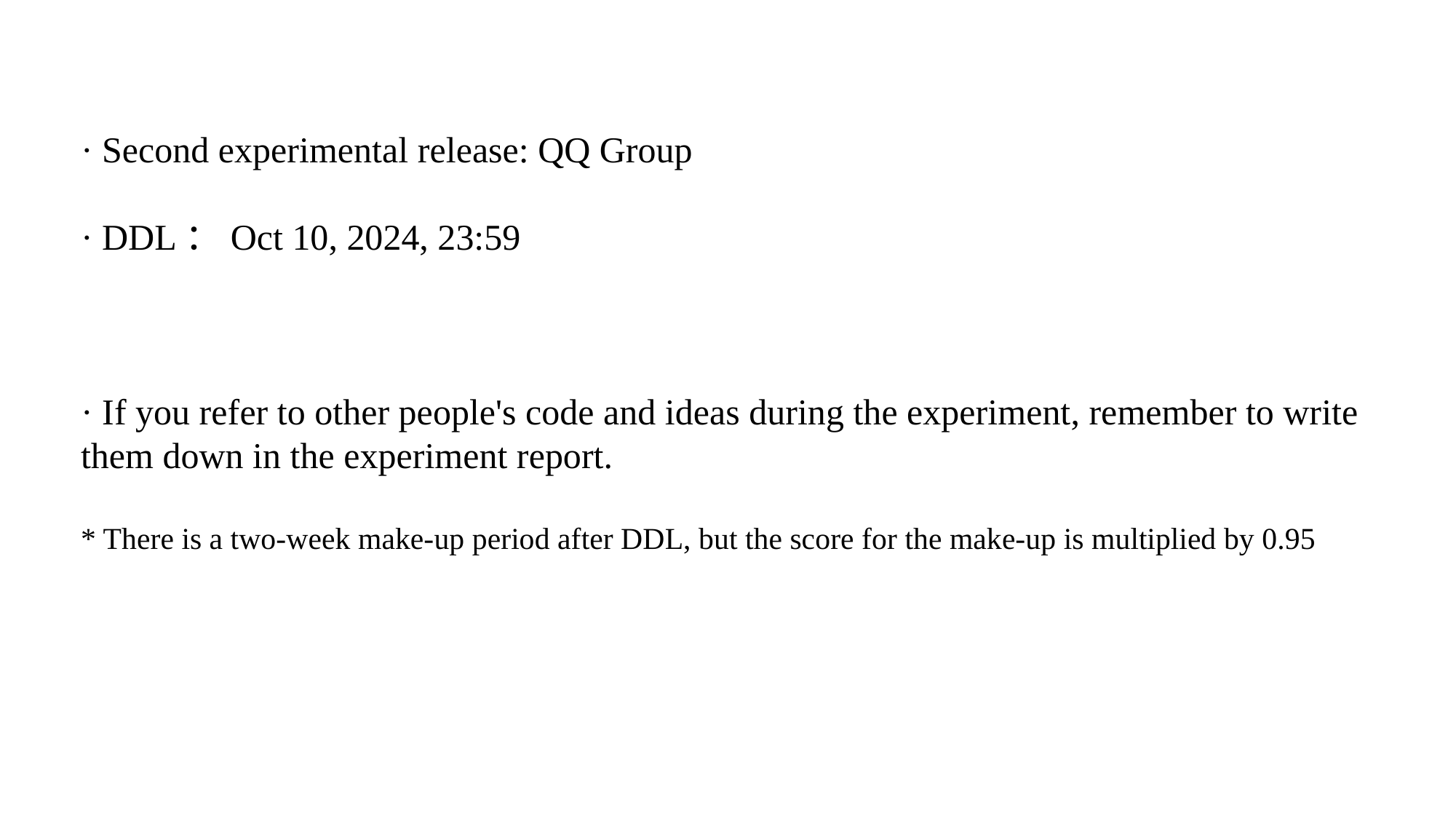

· Second experimental release: QQ Group

· DDL：Oct 10, 2024, 23:59

· If you refer to other people's code and ideas during the experiment, remember to write them down in the experiment report.

* There is a two-week make-up period after DDL, but the score for the make-up is multiplied by 0.95